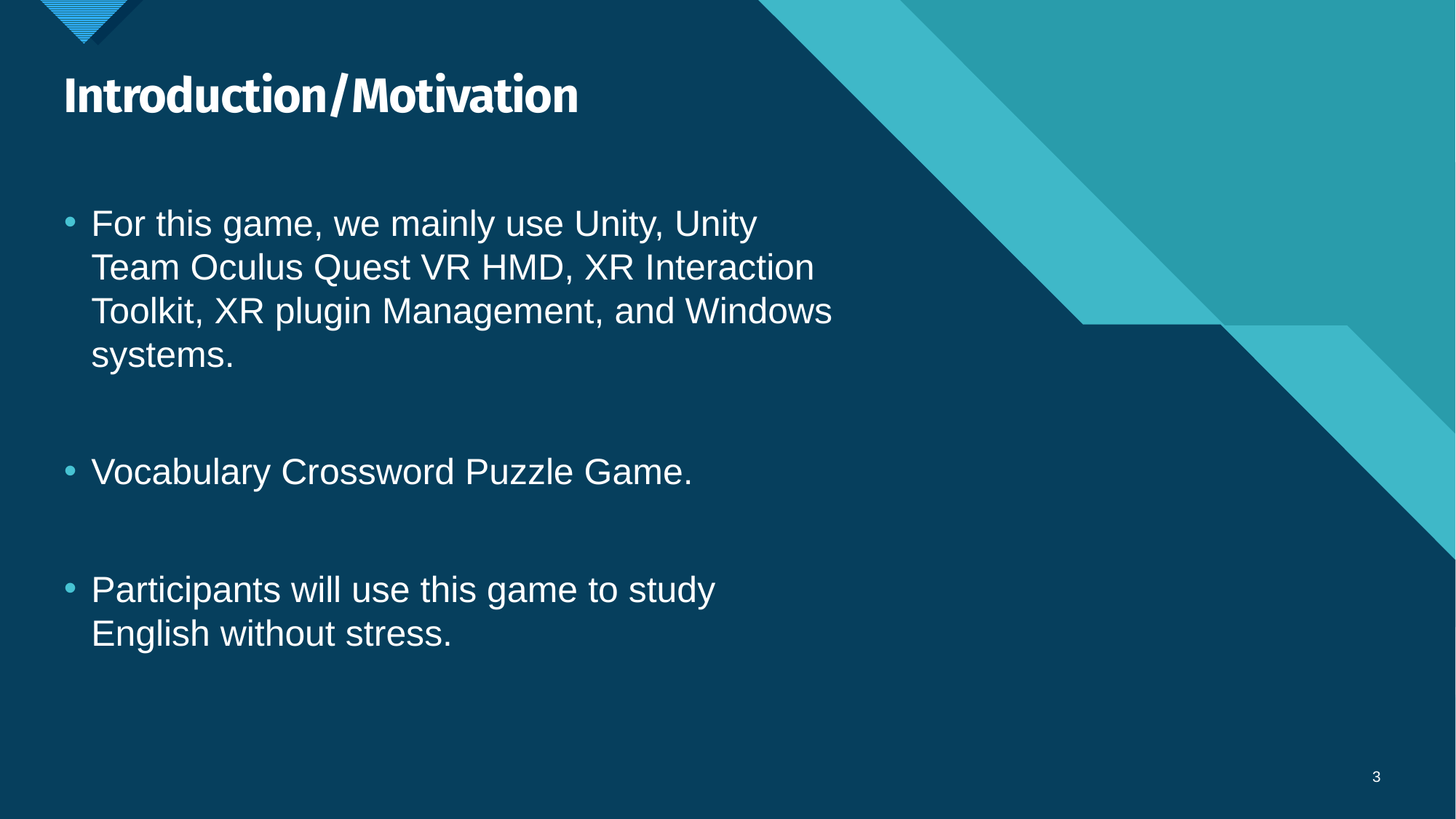

# Introduction/Motivation
For this game, we mainly use Unity, Unity Team Oculus Quest VR HMD, XR Interaction Toolkit, XR plugin Management, and Windows systems.

Vocabulary Crossword Puzzle Game.

Participants will use this game to study English without stress.
3